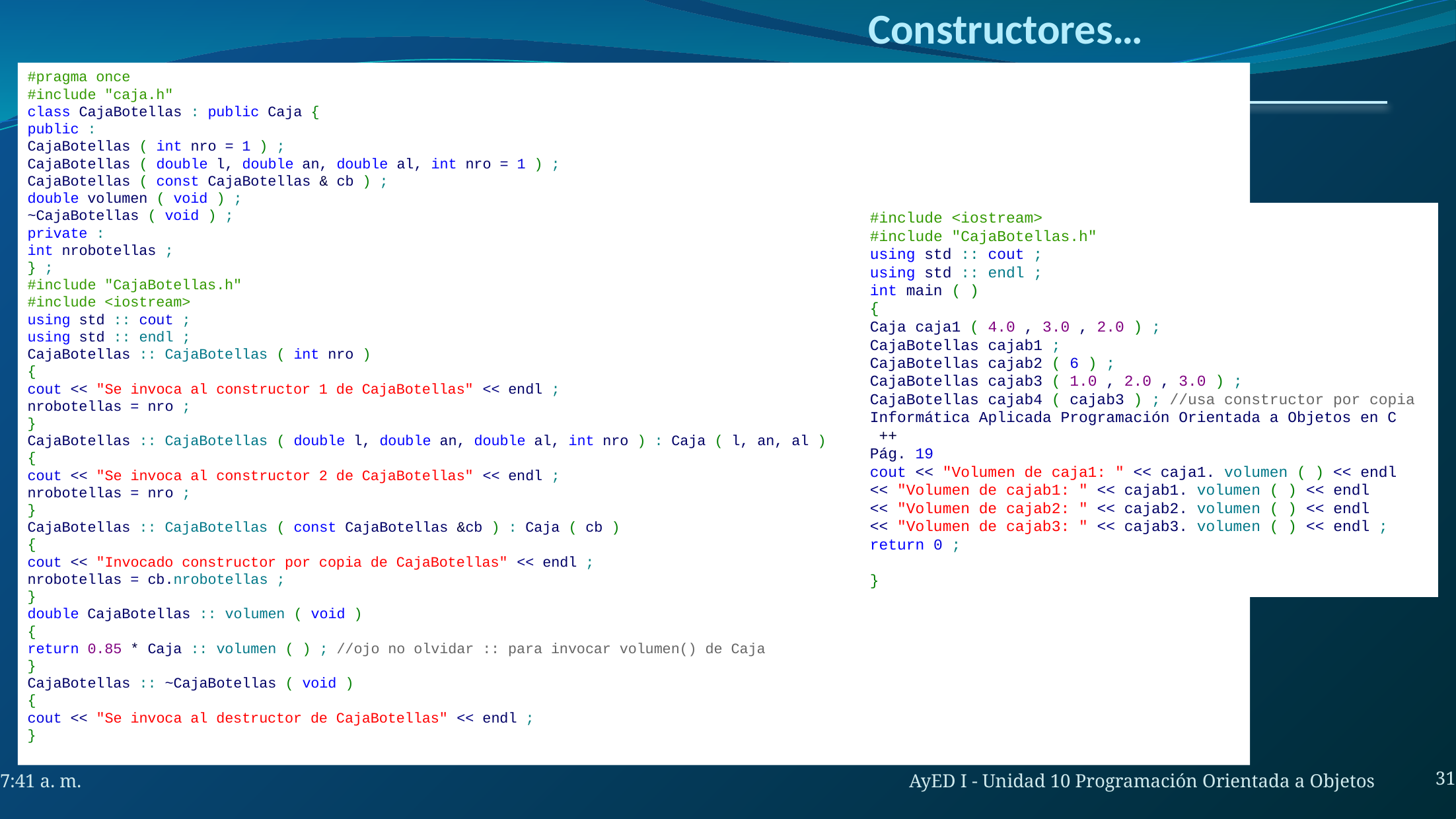

# Constructores…
#pragma once
#include "caja.h"
class CajaBotellas : public Caja {
public :
CajaBotellas ( int nro = 1 ) ;
CajaBotellas ( double l, double an, double al, int nro = 1 ) ;
CajaBotellas ( const CajaBotellas & cb ) ;
double volumen ( void ) ;
~CajaBotellas ( void ) ;
private :
int nrobotellas ;
} ;
#include "CajaBotellas.h"
#include <iostream>
using std :: cout ;
using std :: endl ;
CajaBotellas :: CajaBotellas ( int nro )
{
cout << "Se invoca al constructor 1 de CajaBotellas" << endl ;
nrobotellas = nro ;
}
CajaBotellas :: CajaBotellas ( double l, double an, double al, int nro ) : Caja ( l, an, al )
{
cout << "Se invoca al constructor 2 de CajaBotellas" << endl ;
nrobotellas = nro ;
}
CajaBotellas :: CajaBotellas ( const CajaBotellas &cb ) : Caja ( cb )
{
cout << "Invocado constructor por copia de CajaBotellas" << endl ;
nrobotellas = cb.nrobotellas ;
}
double CajaBotellas :: volumen ( void )
{
return 0.85 * Caja :: volumen ( ) ; //ojo no olvidar :: para invocar volumen() de Caja
}
CajaBotellas :: ~CajaBotellas ( void )
{
cout << "Se invoca al destructor de CajaBotellas" << endl ;
}
#include <iostream>
#include "CajaBotellas.h"
using std :: cout ;
using std :: endl ;
int main ( )
{
Caja caja1 ( 4.0 , 3.0 , 2.0 ) ;
CajaBotellas cajab1 ;
CajaBotellas cajab2 ( 6 ) ;
CajaBotellas cajab3 ( 1.0 , 2.0 , 3.0 ) ;
CajaBotellas cajab4 ( cajab3 ) ; //usa constructor por copia
Informática Aplicada Programación Orientada a Objetos en C
 ++
Pág. 19
cout << "Volumen de caja1: " << caja1. volumen ( ) << endl
<< "Volumen de cajab1: " << cajab1. volumen ( ) << endl
<< "Volumen de cajab2: " << cajab2. volumen ( ) << endl
<< "Volumen de cajab3: " << cajab3. volumen ( ) << endl ;
return 0 ;
}
31
7:41 a. m.
AyED I - Unidad 10 Programación Orientada a Objetos